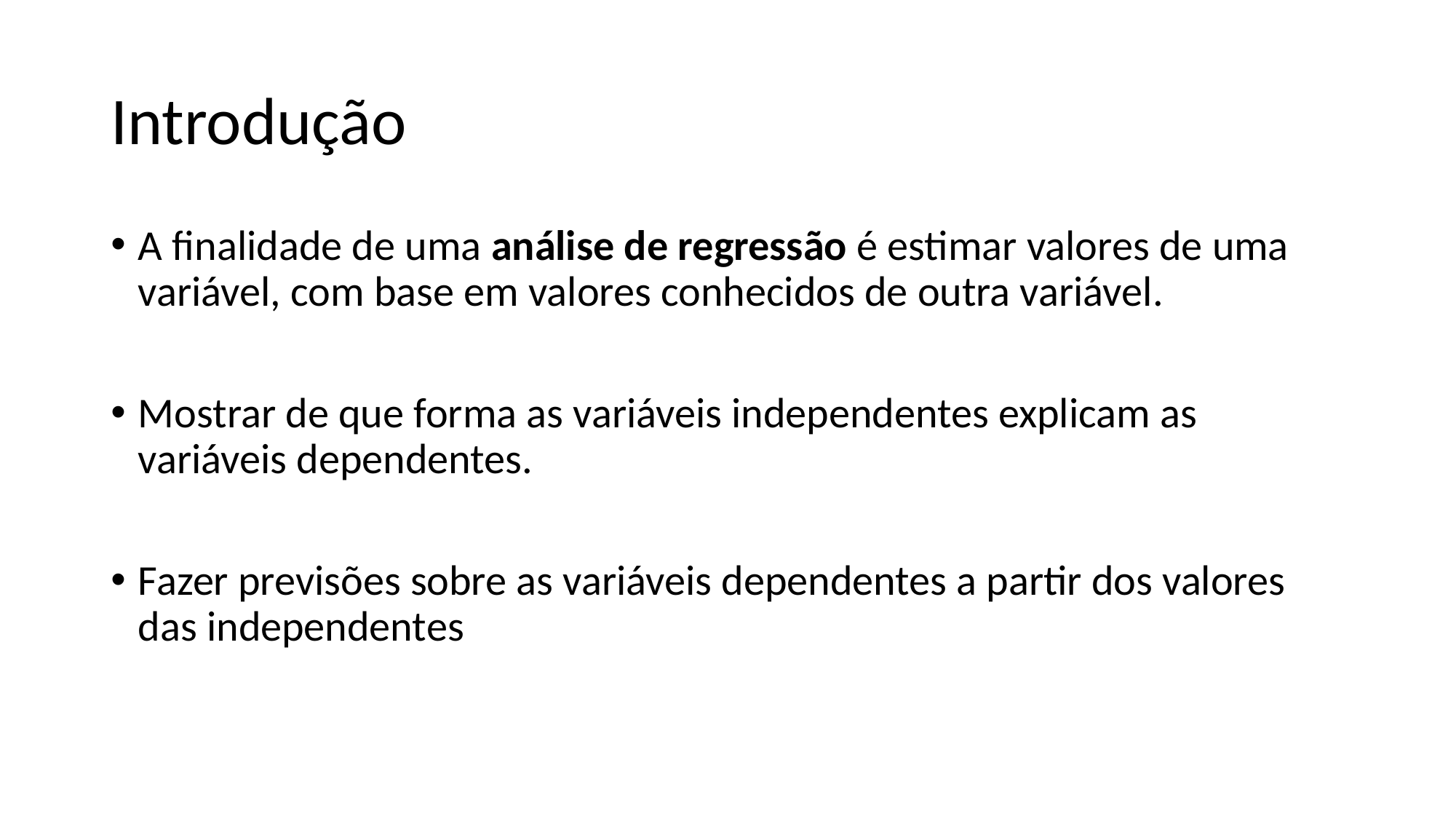

# Introdução
A finalidade de uma análise de regressão é estimar valores de uma variável, com base em valores conhecidos de outra variável.

Mostrar de que forma as variáveis independentes explicam as variáveis dependentes.

Fazer previsões sobre as variáveis dependentes a partir dos valores das independentes